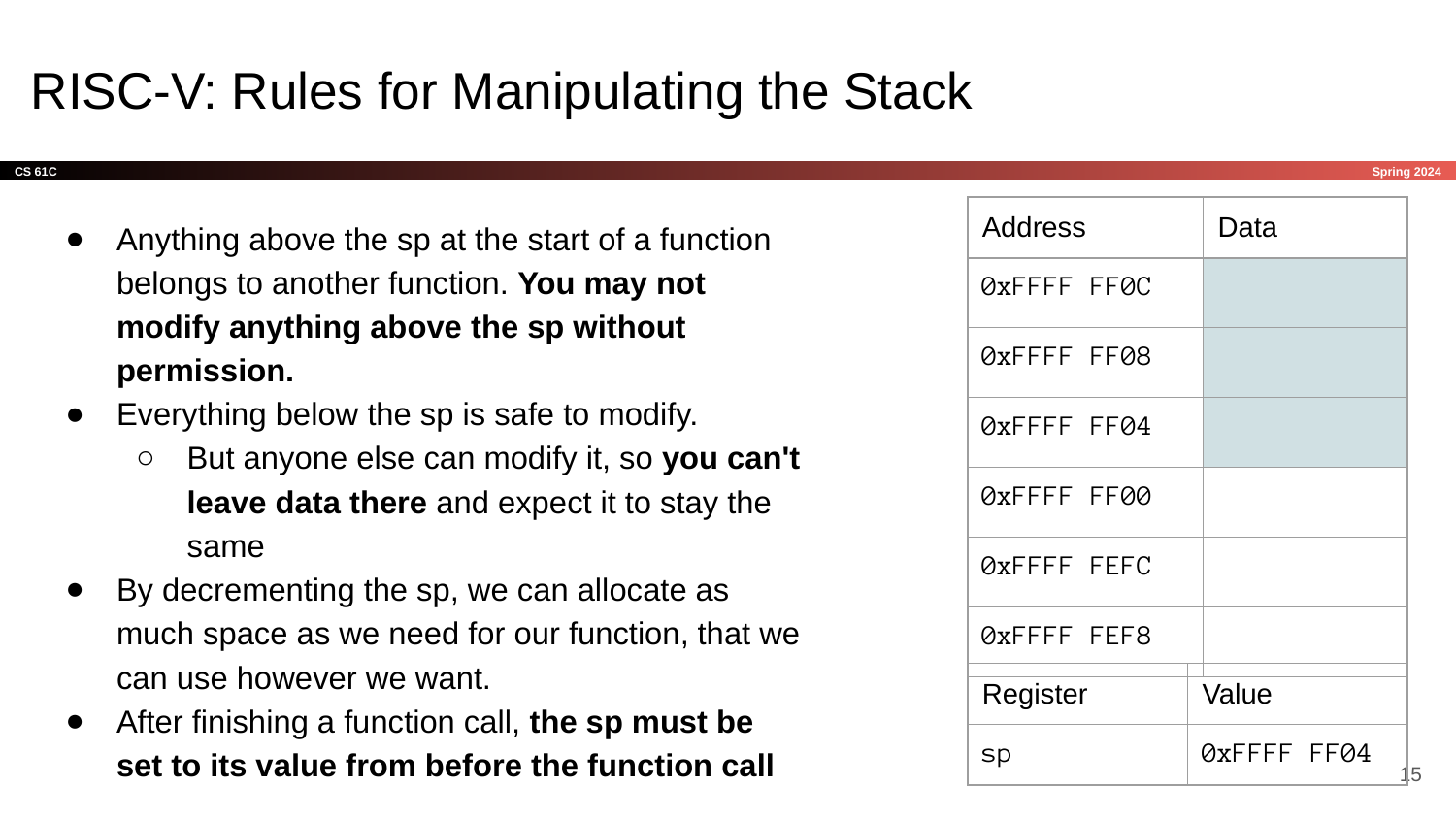

# RISC-V: Rules for Manipulating the Stack
| Address | Data |
| --- | --- |
| 0xFFFF FF0C |  |
| 0xFFFF FF08 |  |
| 0xFFFF FF04 |  |
| 0xFFFF FF00 |  |
| 0xFFFF FEFC |  |
| 0xFFFF FEF8 |  |
Anything above the sp at the start of a function belongs to another function. You may not modify anything above the sp without permission.
Everything below the sp is safe to modify.
But anyone else can modify it, so you can't leave data there and expect it to stay the same
By decrementing the sp, we can allocate as much space as we need for our function, that we can use however we want.
After finishing a function call, the sp must be set to its value from before the function call
| Register | Value |
| --- | --- |
| sp | 0xFFFF FF04 |
15